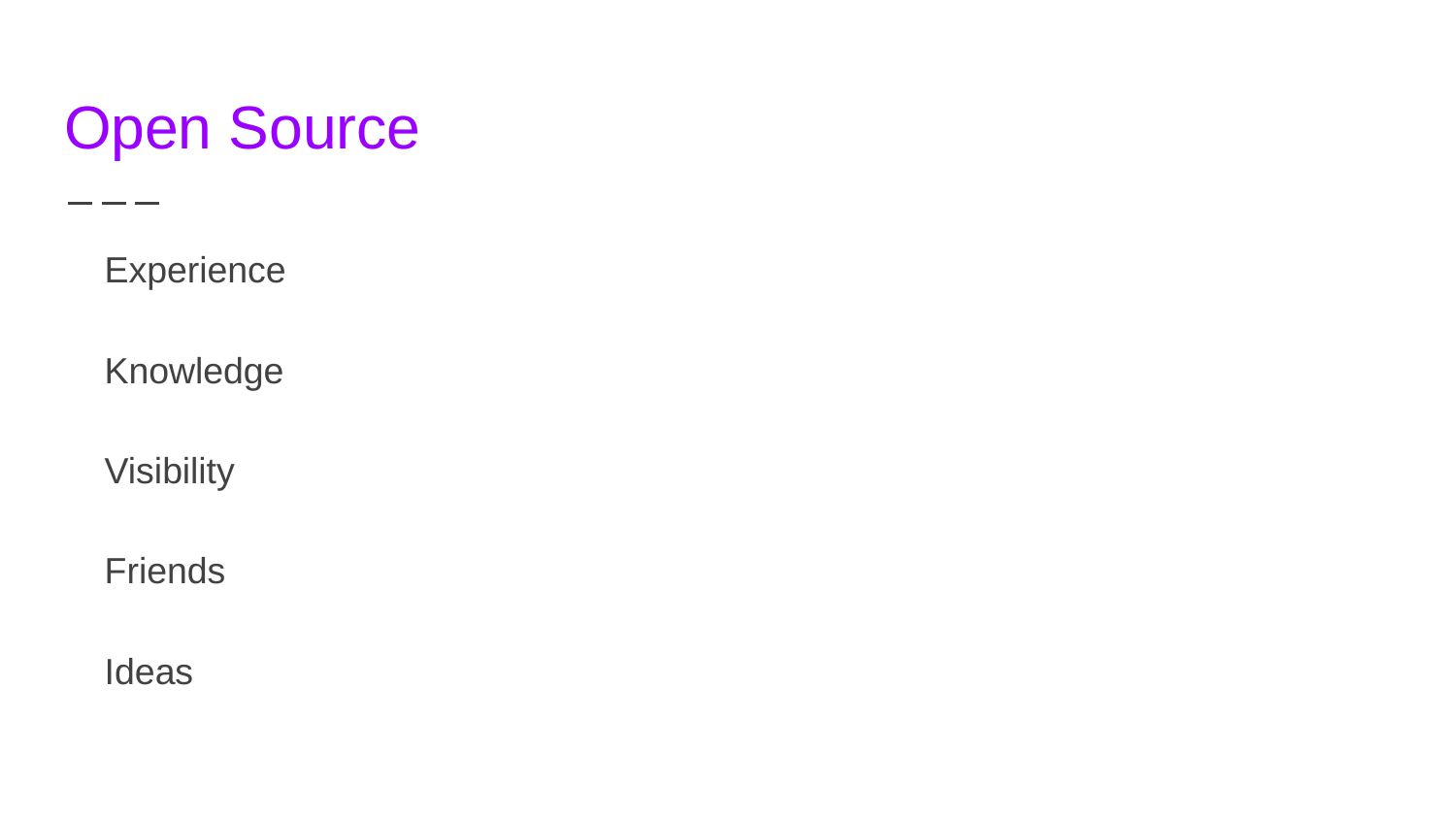

# Open Source
Experience

Knowledge

Visibility

Friends

Ideas